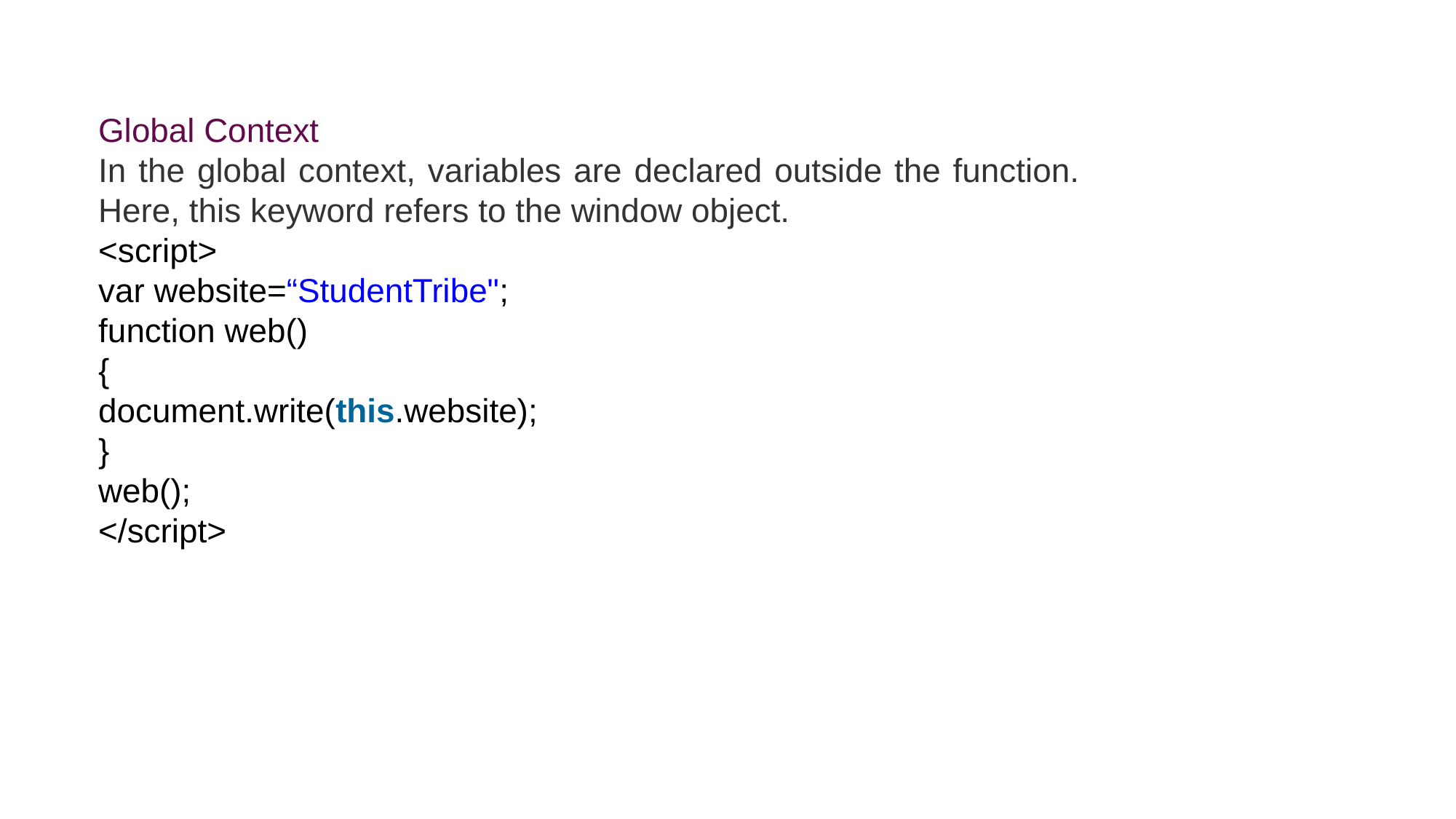

Global Context
In the global context, variables are declared outside the function. Here, this keyword refers to the window object.
<script>
var website=“StudentTribe";
function web()
{
document.write(this.website);
}
web();
</script>